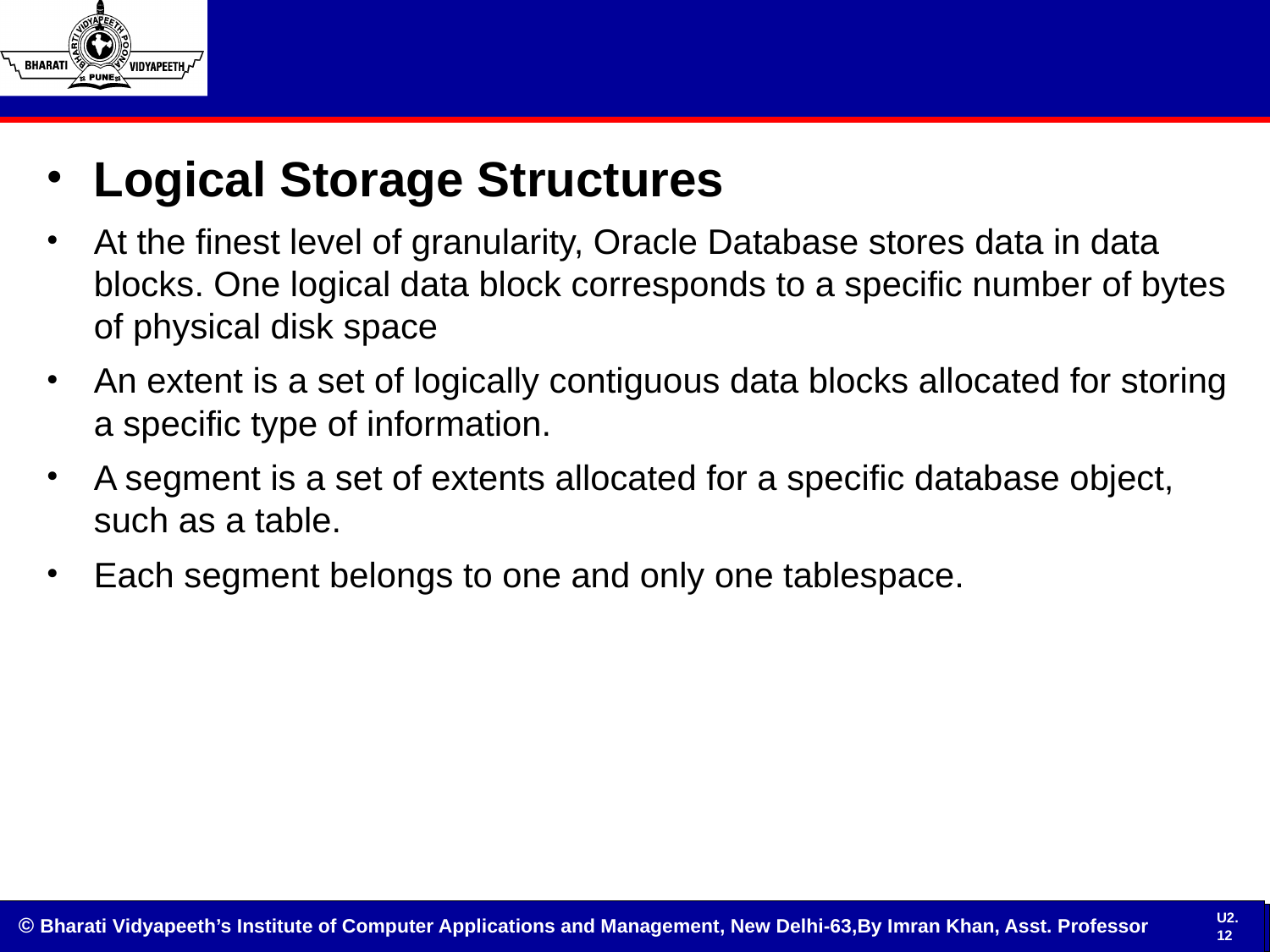

#
Logical Storage Structures
At the finest level of granularity, Oracle Database stores data in data blocks. One logical data block corresponds to a specific number of bytes of physical disk space
An extent is a set of logically contiguous data blocks allocated for storing a specific type of information.
A segment is a set of extents allocated for a specific database object, such as a table.
Each segment belongs to one and only one tablespace.